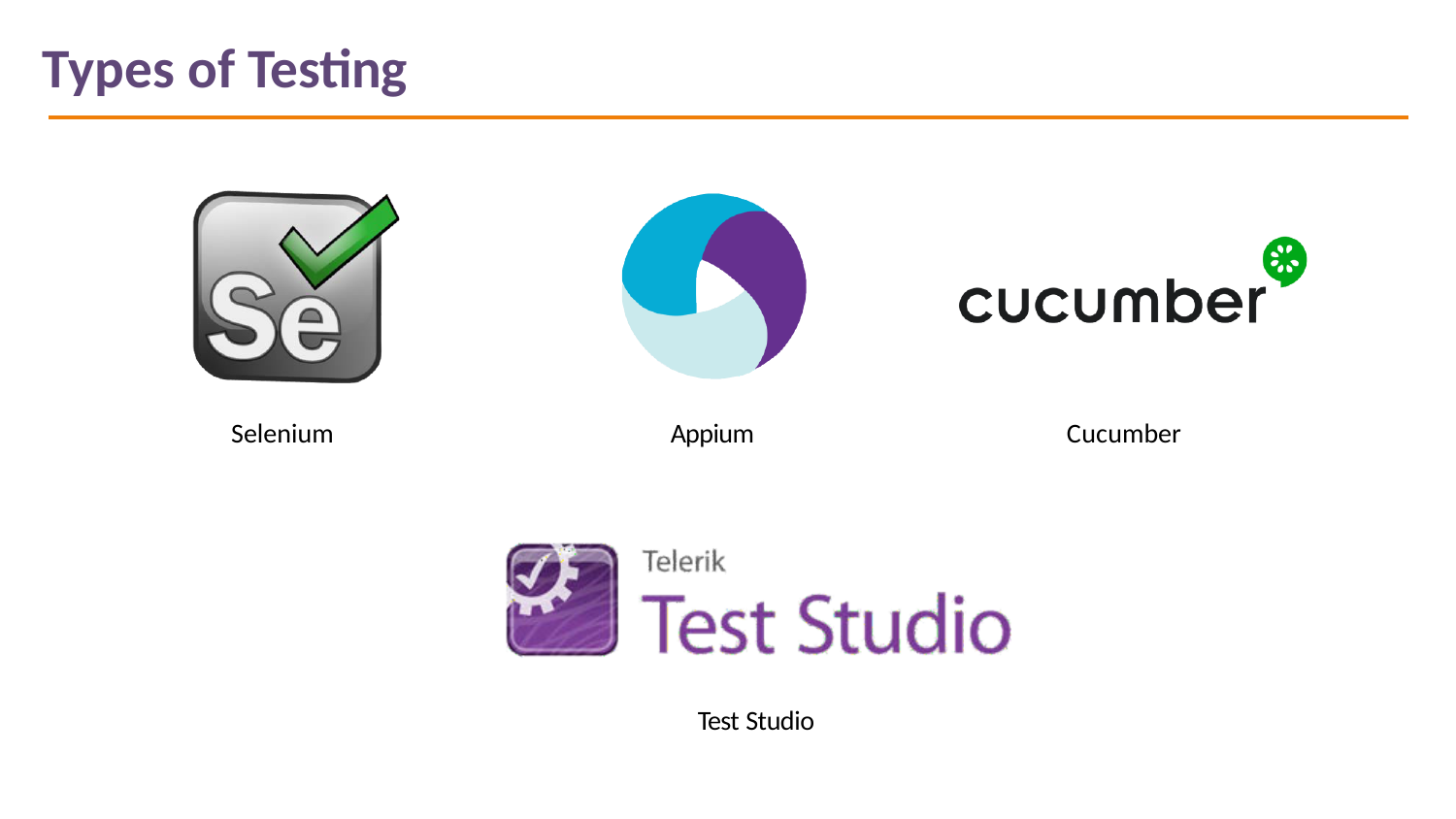

# Types of Testing

Appium
Selenium
Cucumber

Test Studio